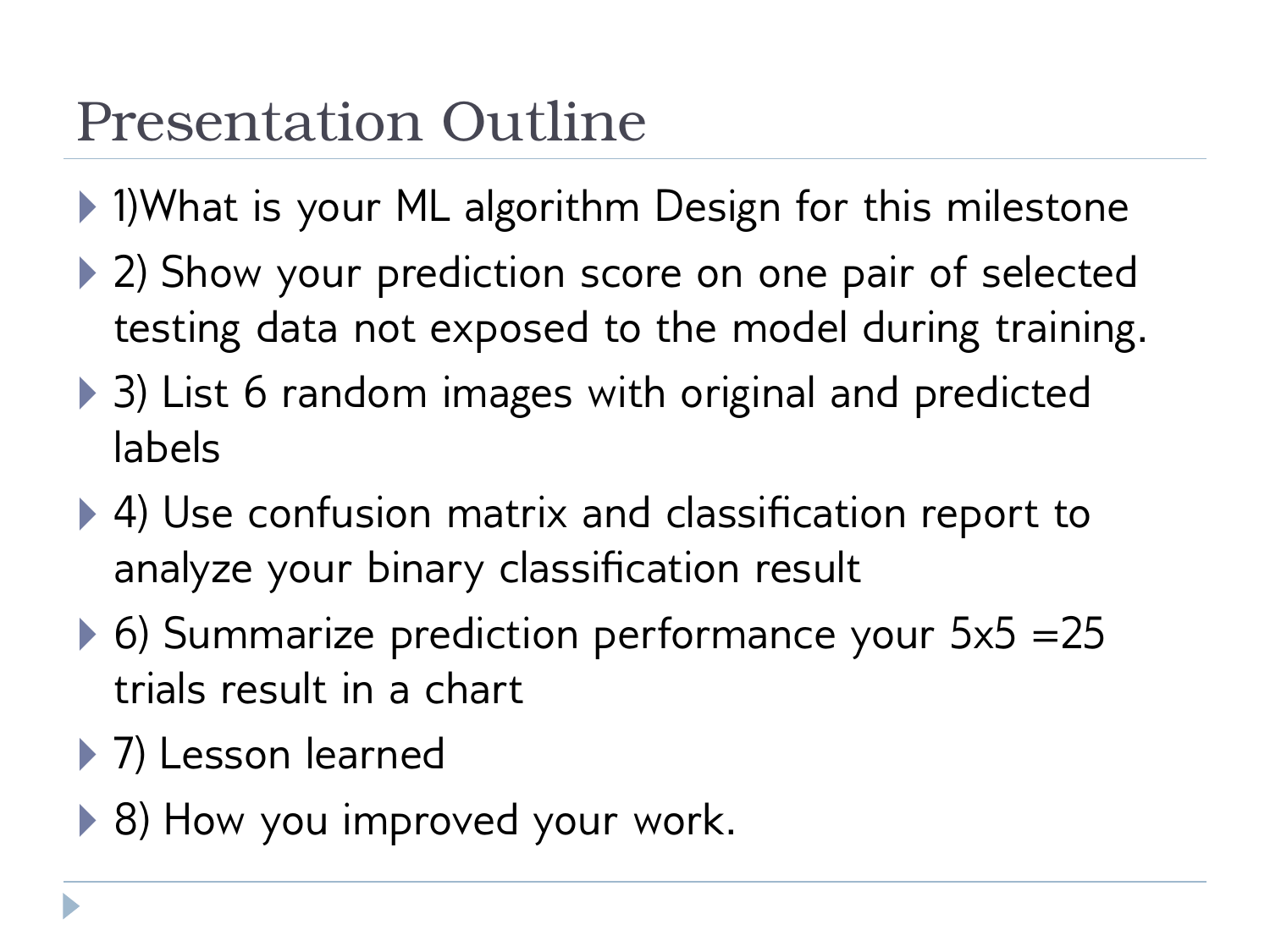

# Presentation Outline
1)What is your ML algorithm Design for this milestone
2) Show your prediction score on one pair of selected testing data not exposed to the model during training.
3) List 6 random images with original and predicted labels
4) Use confusion matrix and classification report to analyze your binary classification result
6) Summarize prediction performance your 5x5 =25 trials result in a chart
7) Lesson learned
8) How you improved your work.